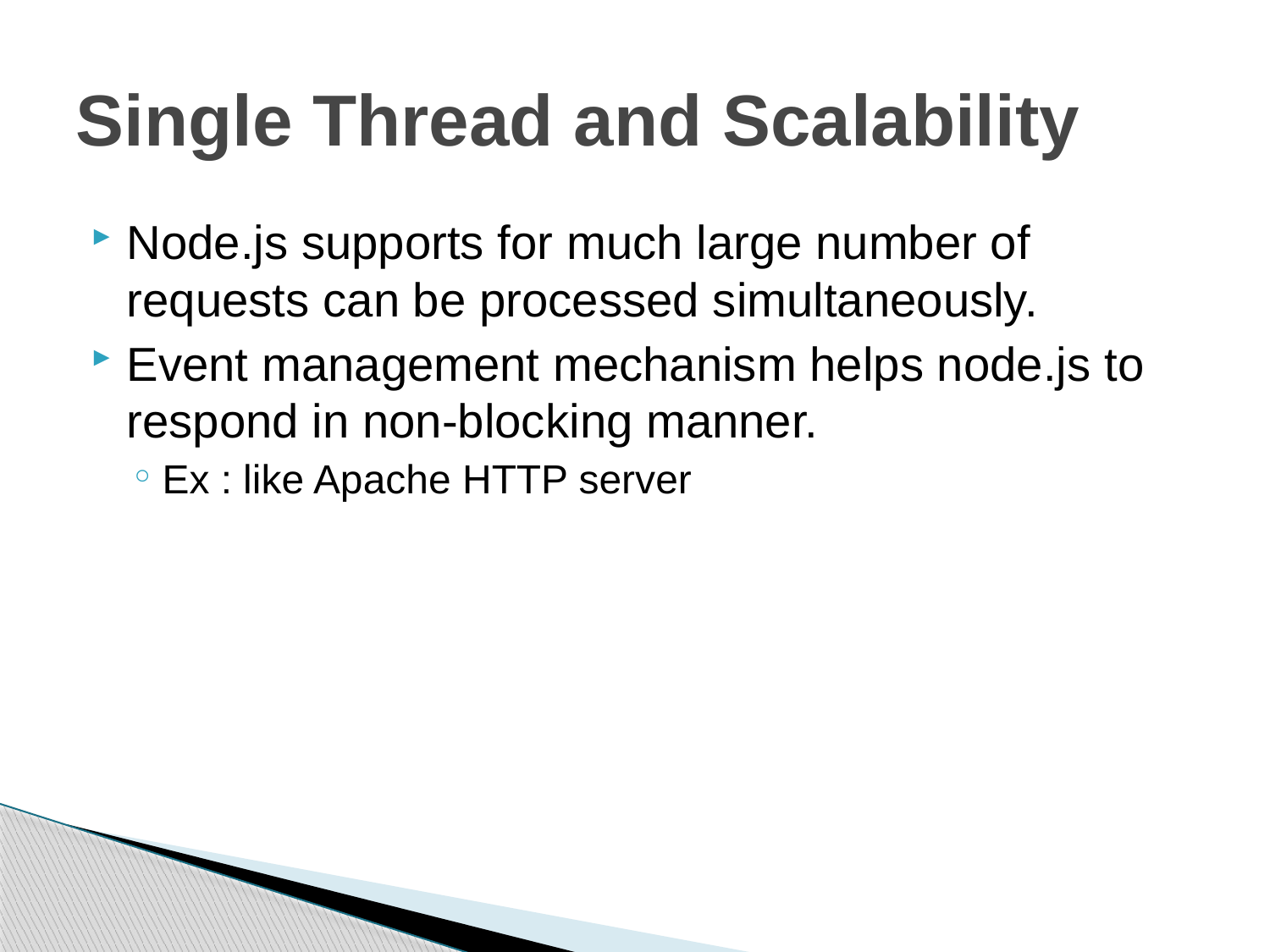

# Single Thread and Scalability
Node.js supports for much large number of requests can be processed simultaneously.
Event management mechanism helps node.js to respond in non-blocking manner.
Ex : like Apache HTTP server